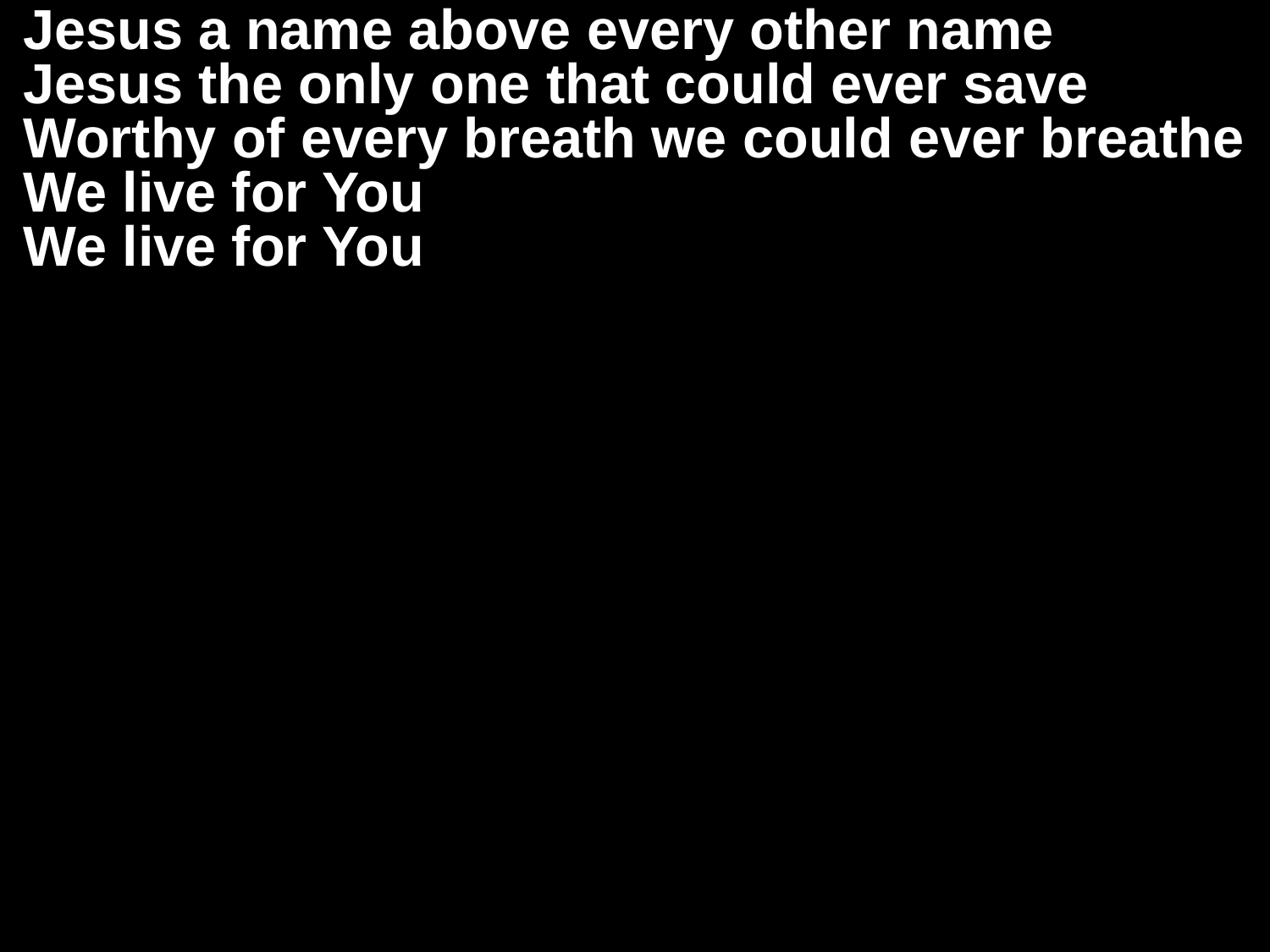

Jesus a name above every other name
Jesus the only one that could ever save
Worthy of every breath we could ever breathe
We live for You
We live for You